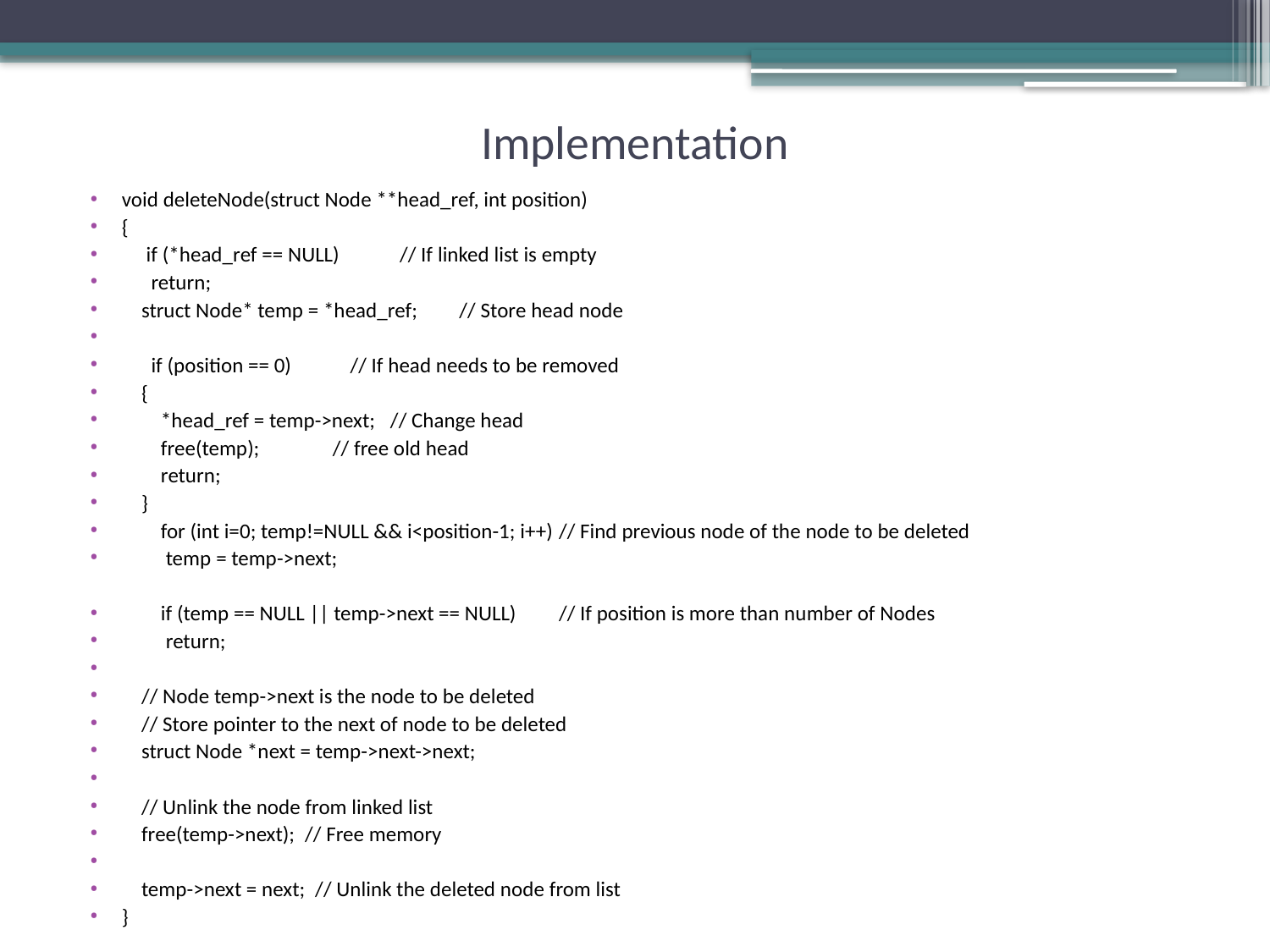

# Implementation
void deleteNode(struct Node **head_ref, int position)
{
     if (*head_ref == NULL) 	 // If linked list is empty
      return;
    struct Node* temp = *head_ref; 	  // Store head node

      if (position == 0) 	  // If head needs to be removed
    {
        *head_ref = temp->next;   // Change head
        free(temp);               // free old head
        return;
    }
        for (int i=0; temp!=NULL && i<position-1; i++) 	// Find previous node of the node to be deleted
         temp = temp->next;

        if (temp == NULL || temp->next == NULL) 	// If position is more than number of Nodes
         return;

    // Node temp->next is the node to be deleted
    // Store pointer to the next of node to be deleted
    struct Node *next = temp->next->next;

    // Unlink the node from linked list
    free(temp->next);  // Free memory

    temp->next = next;  // Unlink the deleted node from list
}